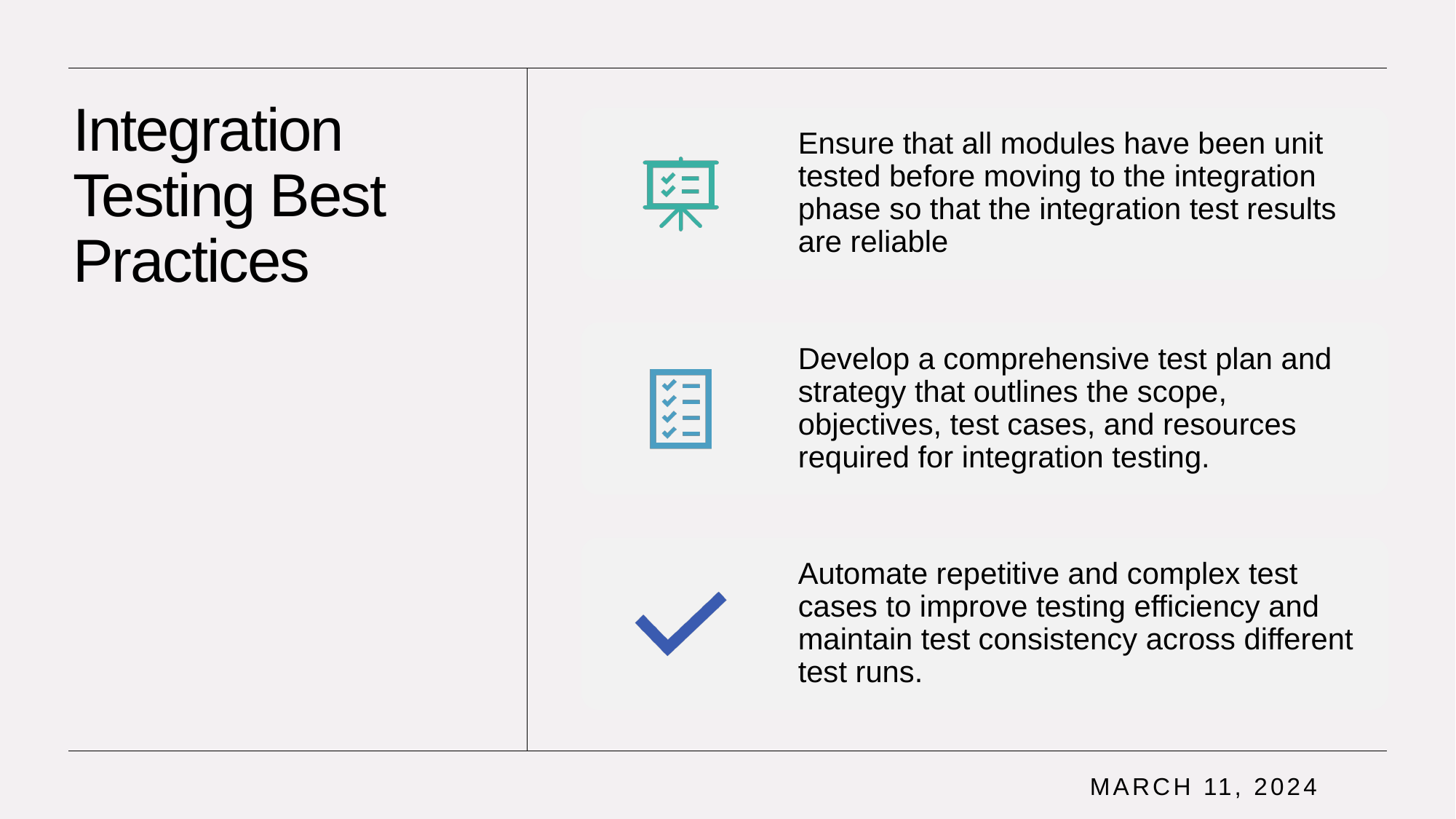

# Integration Testing Best Practices
Ensure that all modules have been unit tested before moving to the integration phase so that the integration test results are reliable
Develop a comprehensive test plan and strategy that outlines the scope, objectives, test cases, and resources required for integration testing.
Automate repetitive and complex test cases to improve testing efficiency and maintain test consistency across different test runs.
Shawon, CSE, KUET
March 11, 2024
30